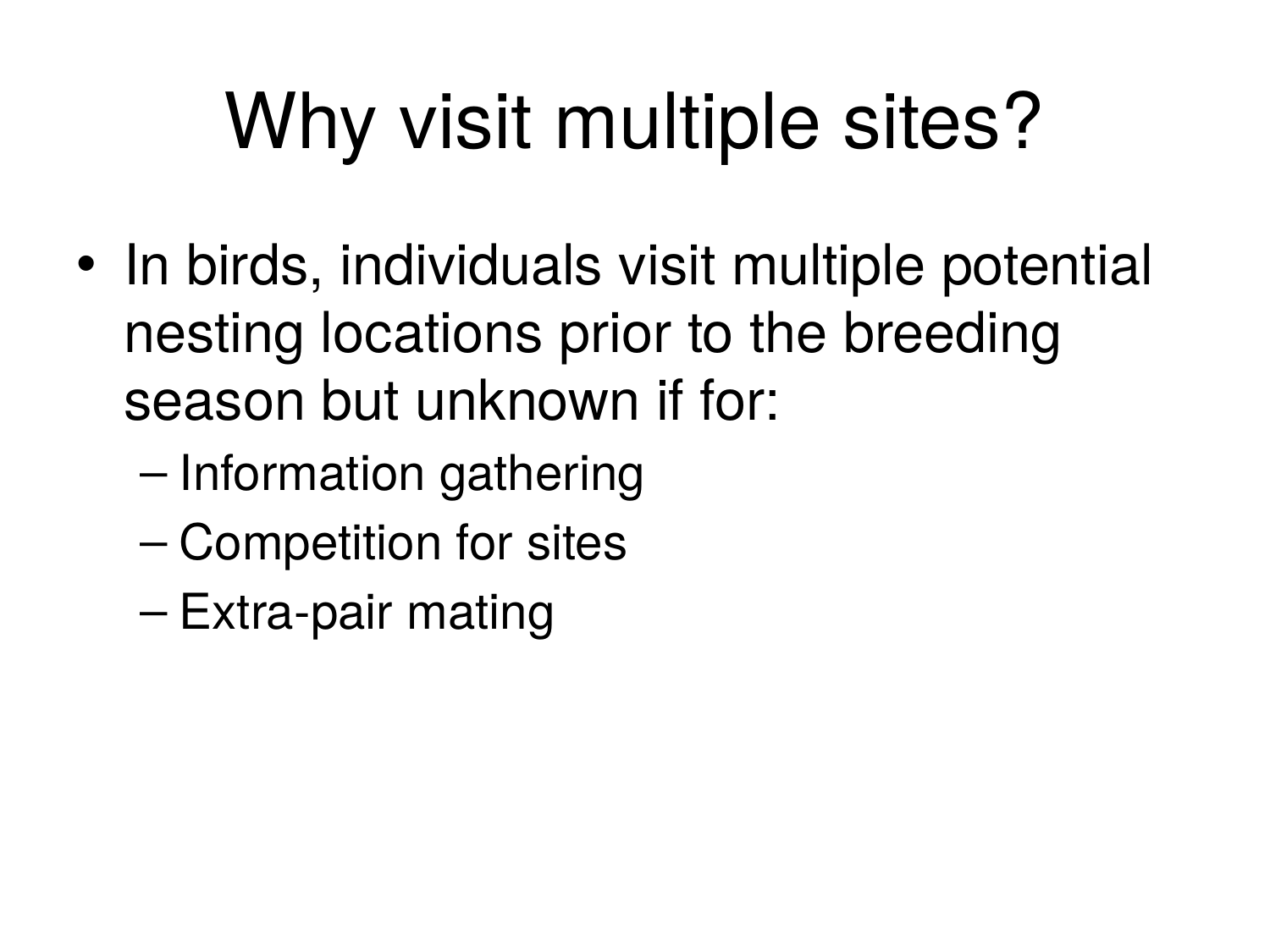

# Why visit multiple sites?
In birds, individuals visit multiple potential nesting locations prior to the breeding season but unknown if for:
Information gathering
Competition for sites
Extra-pair mating